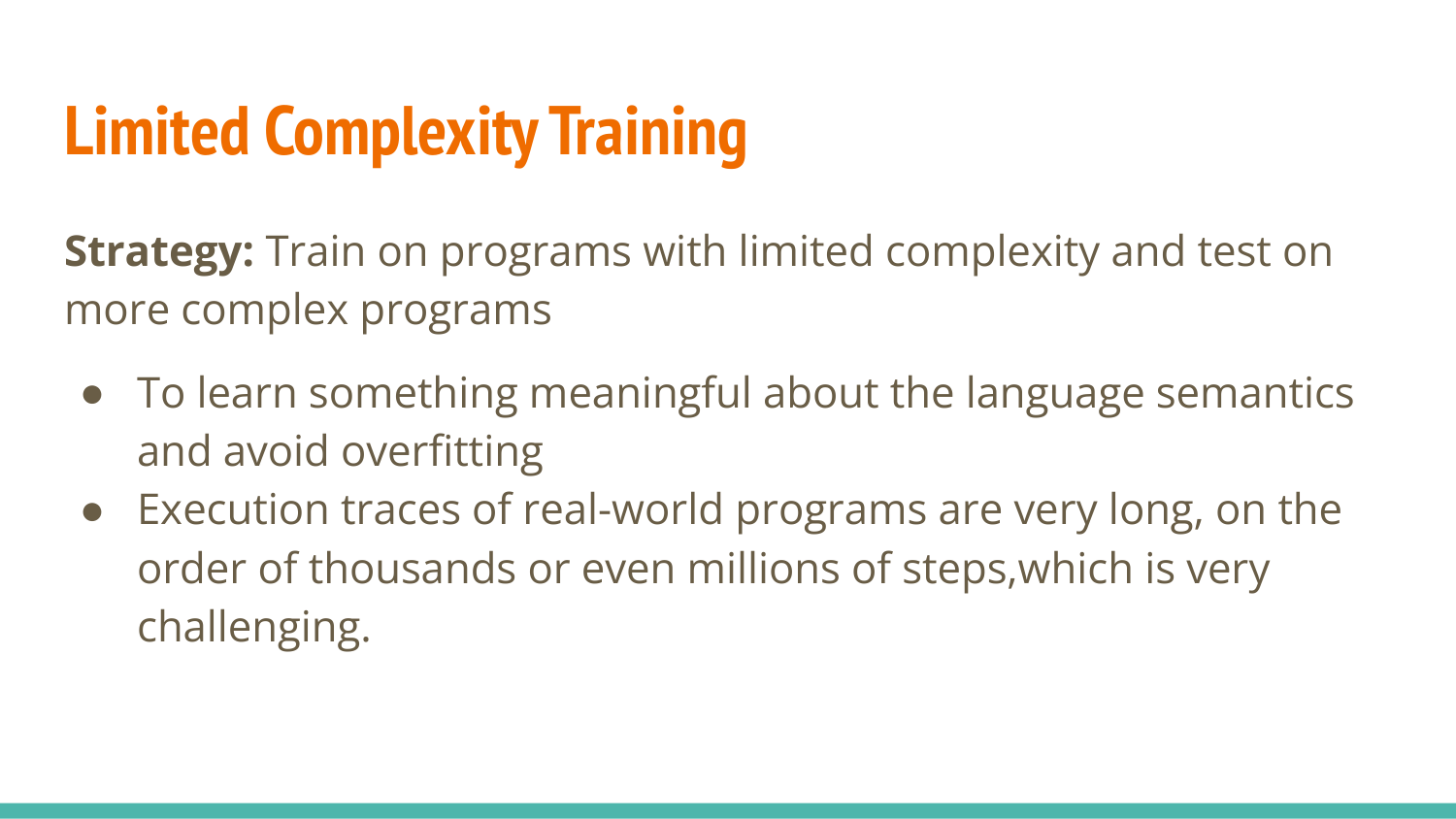

# Limited Complexity Training
Strategy: Train on programs with limited complexity and test on more complex programs
To learn something meaningful about the language semantics and avoid overfitting
Execution traces of real-world programs are very long, on the order of thousands or even millions of steps,which is very challenging.